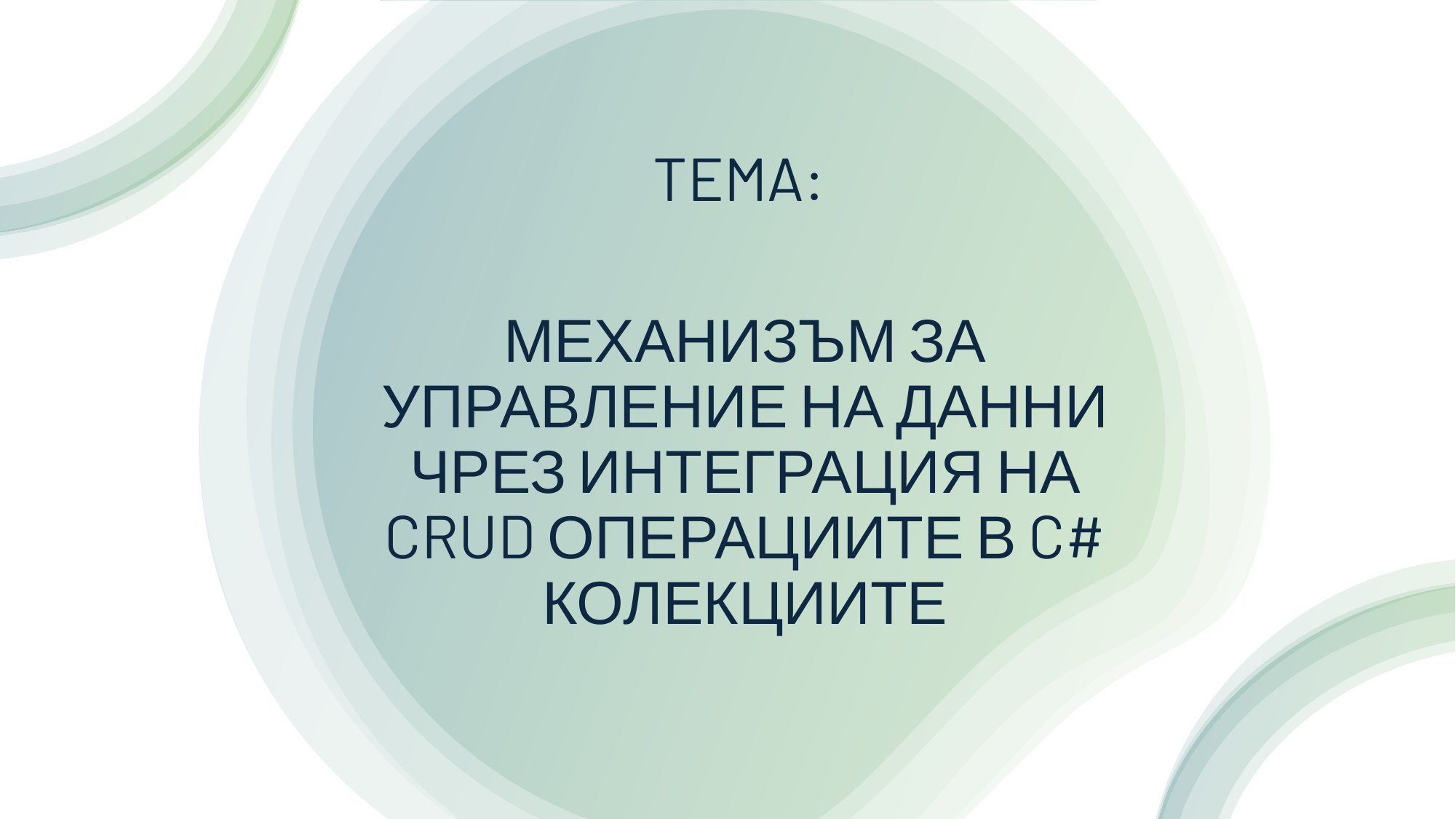

TEMA:

МЕХАНИЗЪМ ЗА УПРАВЛЕНИЕ НА ДАННИ ЧРЕЗ ИНТЕГРАЦИЯ НА CRUD ОПЕРАЦИИТЕ В C# КОЛЕКЦИИТЕ